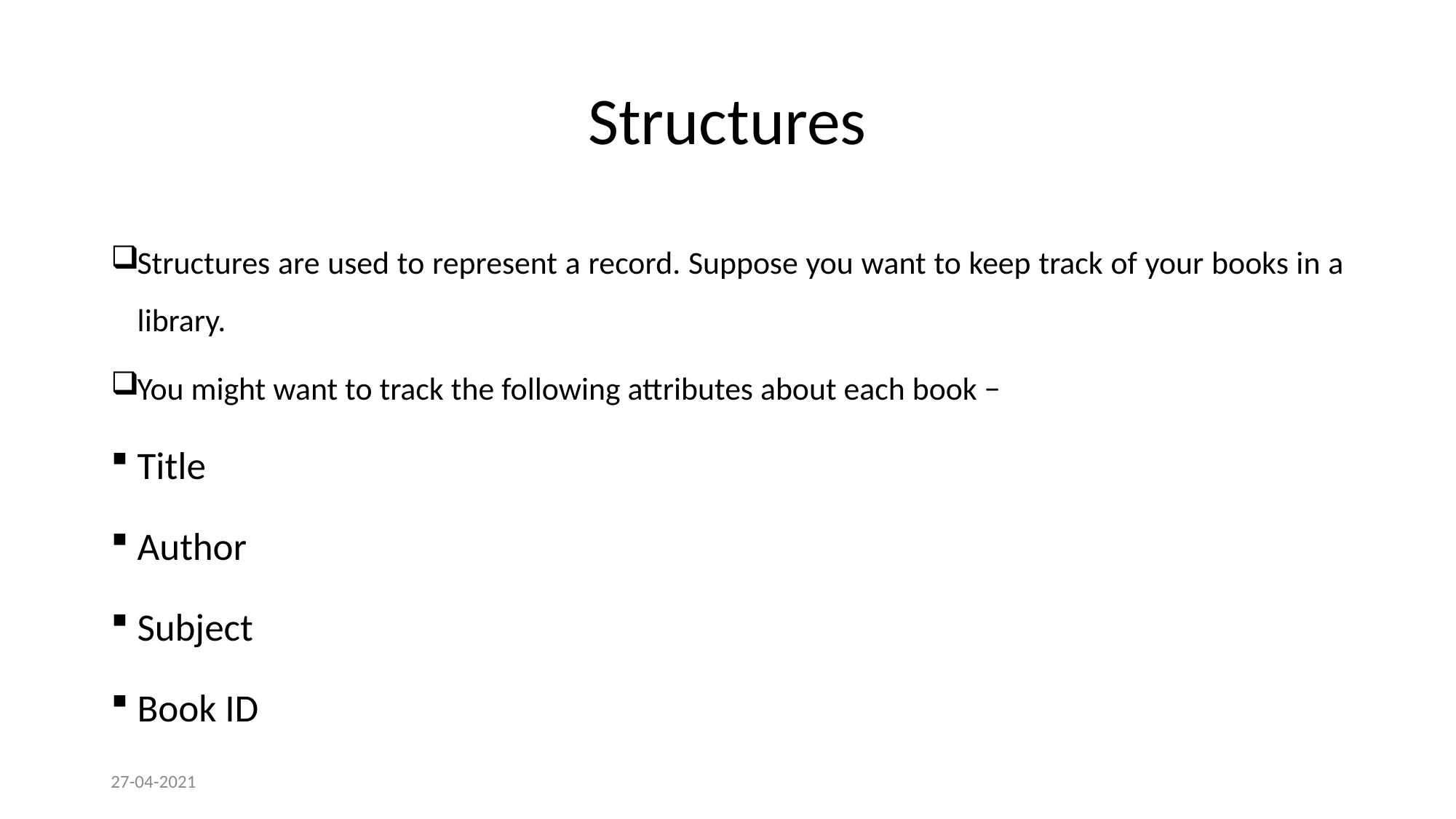

# Structures
Structures are used to represent a record. Suppose you want to keep track of your books in a library.
You might want to track the following attributes about each book −
Title
Author
Subject
Book ID
27-04-2021
JSPM's Rajarshi Shahu College of Engineering
4